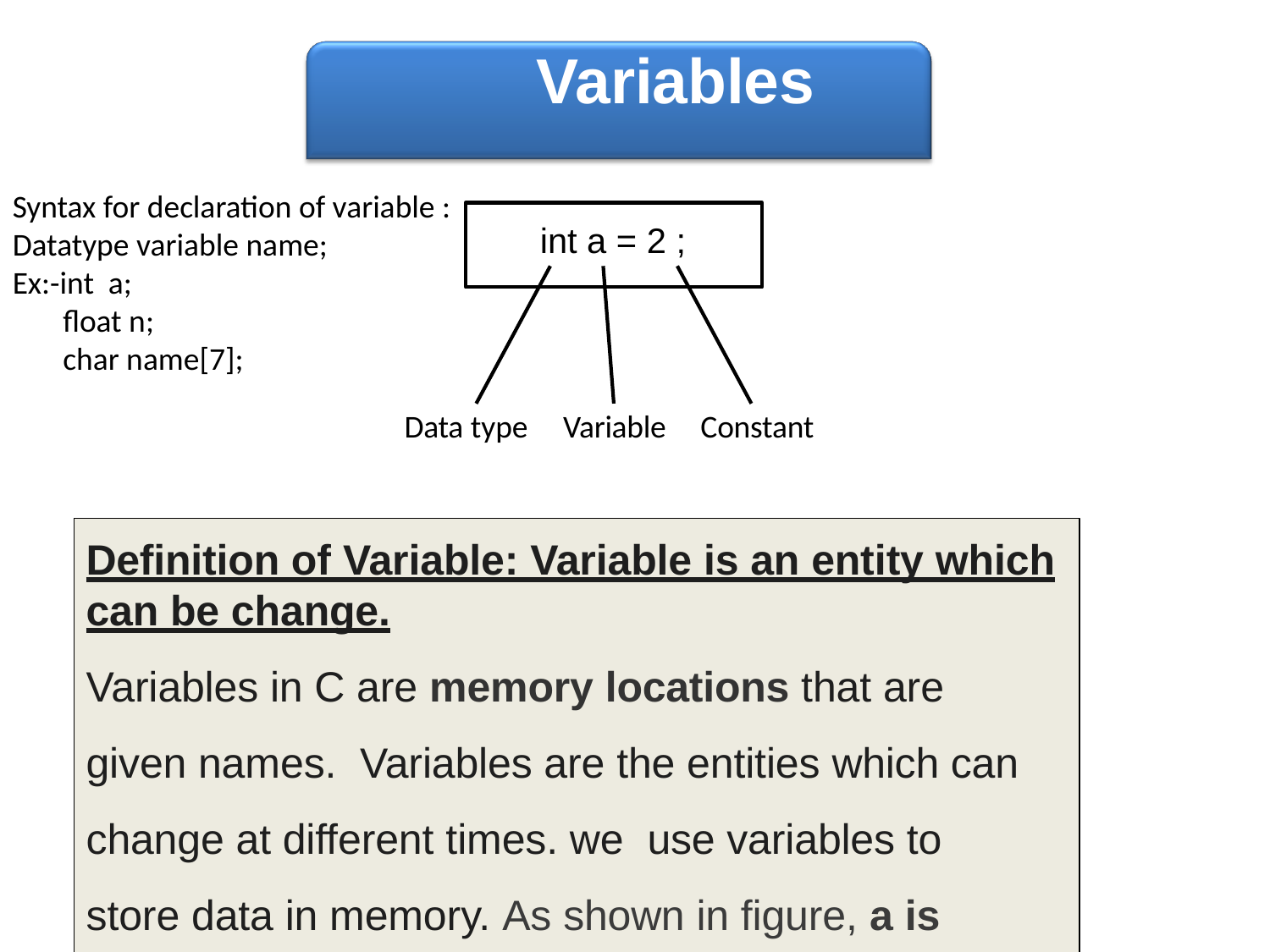

# Variables
Syntax for declaration of variable :
Datatype variable name;
Ex:-int  a;
       float n;
       char name[7];

int a = 2 ;

| Data type | Variable | Constant |
| --- | --- | --- |

Definition of Variable: Variable is an entity which can be change.
Variables in C are memory locations that are given names.  Variables are the entities which can change at different times. we  use variables to store data in memory. As shown in figure, a is  variable.